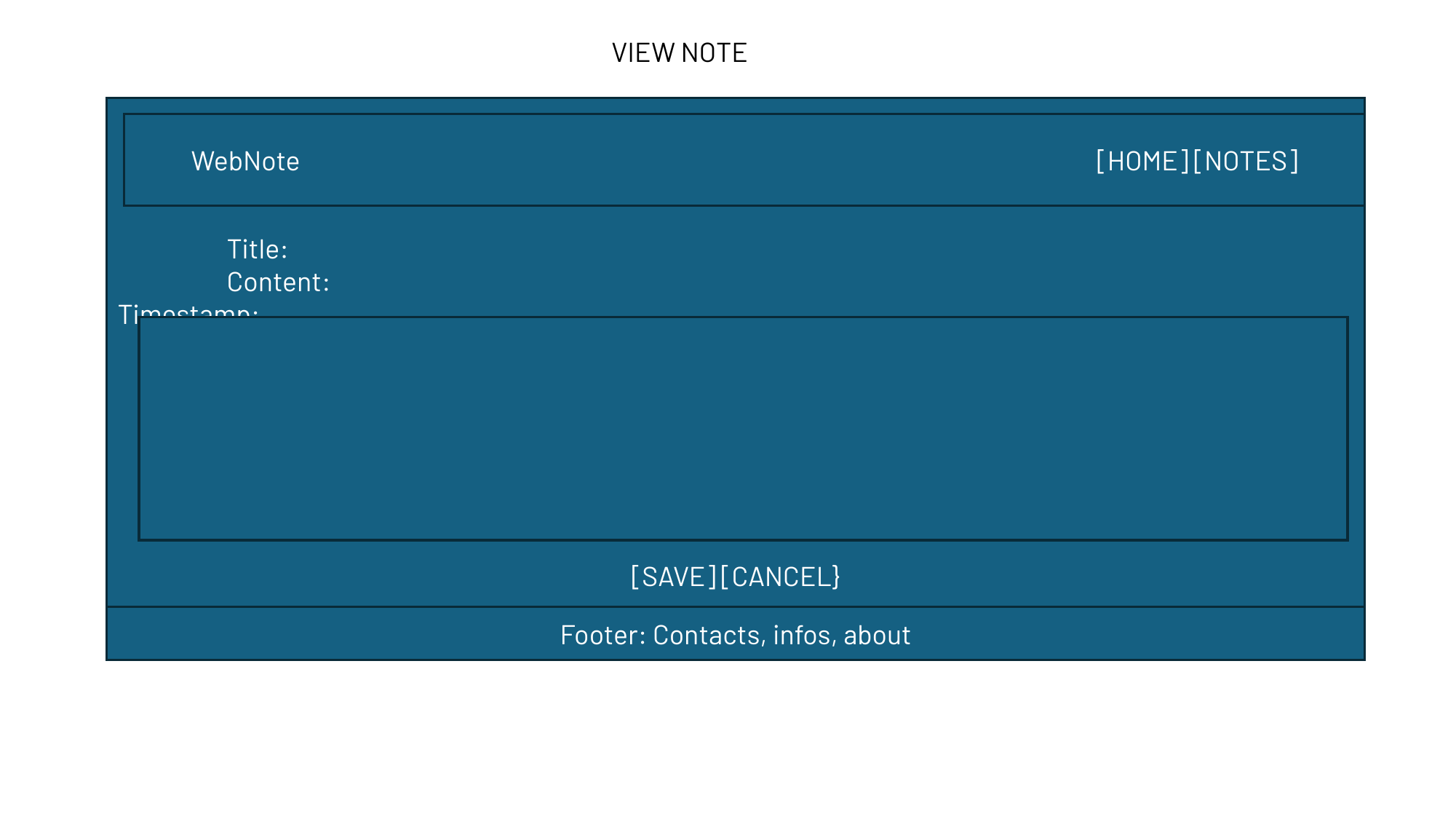

VIEW NOTE

	Title:
	Content:
Timestamp:

[SAVE] [CANCEL}
WebNote                                                                                                                                                  [HOME] [NOTES]

Footer: Contacts, infos, about